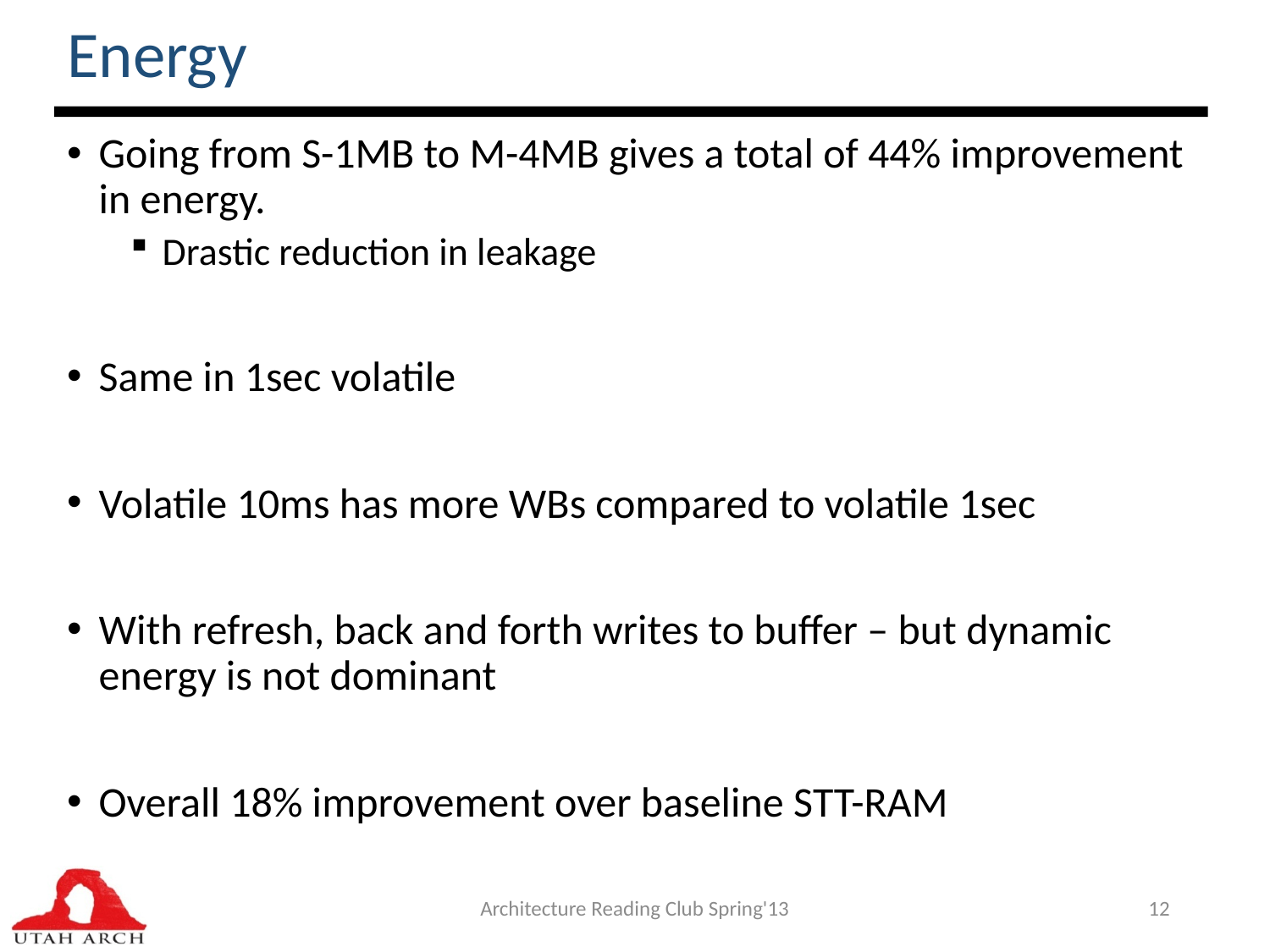

# Energy
Going from S-1MB to M-4MB gives a total of 44% improvement in energy.
Drastic reduction in leakage

Same in 1sec volatile

Volatile 10ms has more WBs compared to volatile 1sec

With refresh, back and forth writes to buffer – but dynamic energy is not dominant

Overall 18% improvement over baseline STT-RAM

Architecture Reading Club Spring'13
12